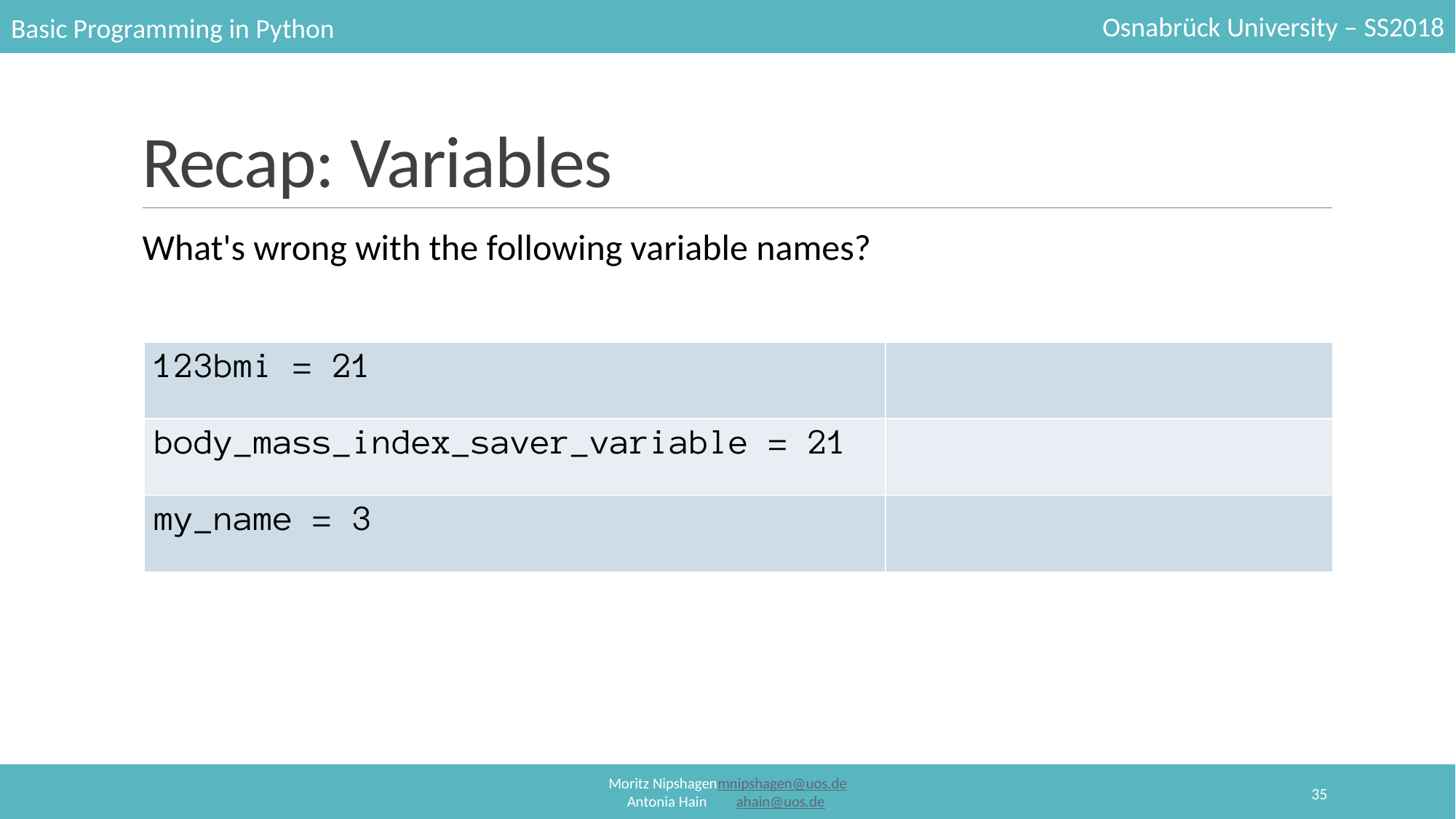

# Recap: Variables
What's wrong with the following variable names?
| 123bmi = 21 |  |
| --- | --- |
| body\_mass\_index\_saver\_variable = 21 |  |
| my\_name = 3 |  |
35